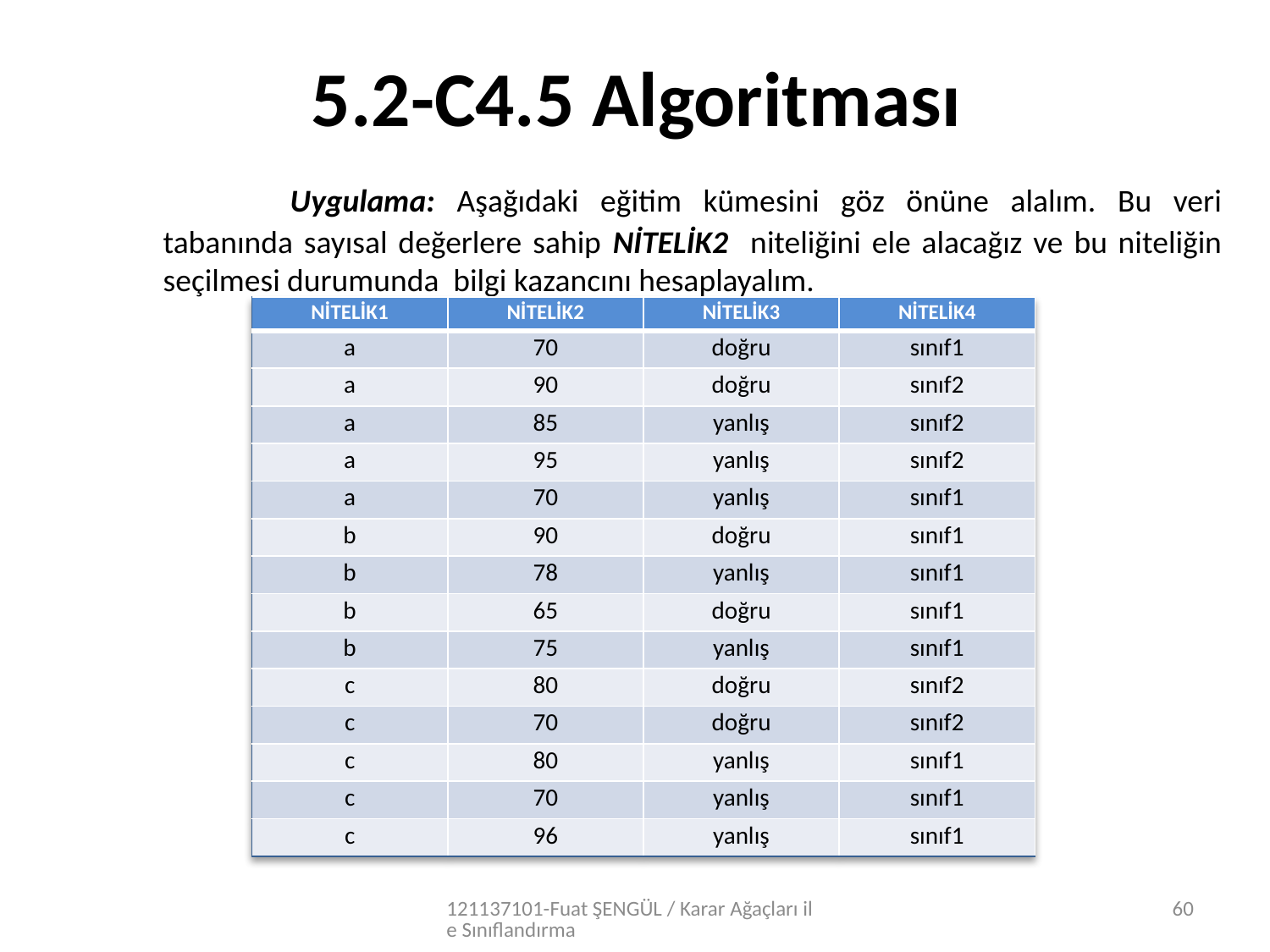

# 5.2-C4.5 Algoritması
	Uygulama: Aşağıdaki eğitim kümesini göz önüne alalım. Bu veri tabanında sayısal değerlere sahip NİTELİK2  niteliğini ele alacağız ve bu niteliğin seçilmesi durumunda  bilgi kazancını hesaplayalım.
| NİTELİK1 | NİTELİK2 | NİTELİK3 | NİTELİK4 |
| --- | --- | --- | --- |
| a | 70 | doğru | sınıf1 |
| a | 90 | doğru | sınıf2 |
| a | 85 | yanlış | sınıf2 |
| a | 95 | yanlış | sınıf2 |
| a | 70 | yanlış | sınıf1 |
| b | 90 | doğru | sınıf1 |
| b | 78 | yanlış | sınıf1 |
| b | 65 | doğru | sınıf1 |
| b | 75 | yanlış | sınıf1 |
| c | 80 | doğru | sınıf2 |
| c | 70 | doğru | sınıf2 |
| c | 80 | yanlış | sınıf1 |
| c | 70 | yanlış | sınıf1 |
| c | 96 | yanlış | sınıf1 |
121137101-Fuat ŞENGÜL / Karar Ağaçları ile Sınıflandırma
60